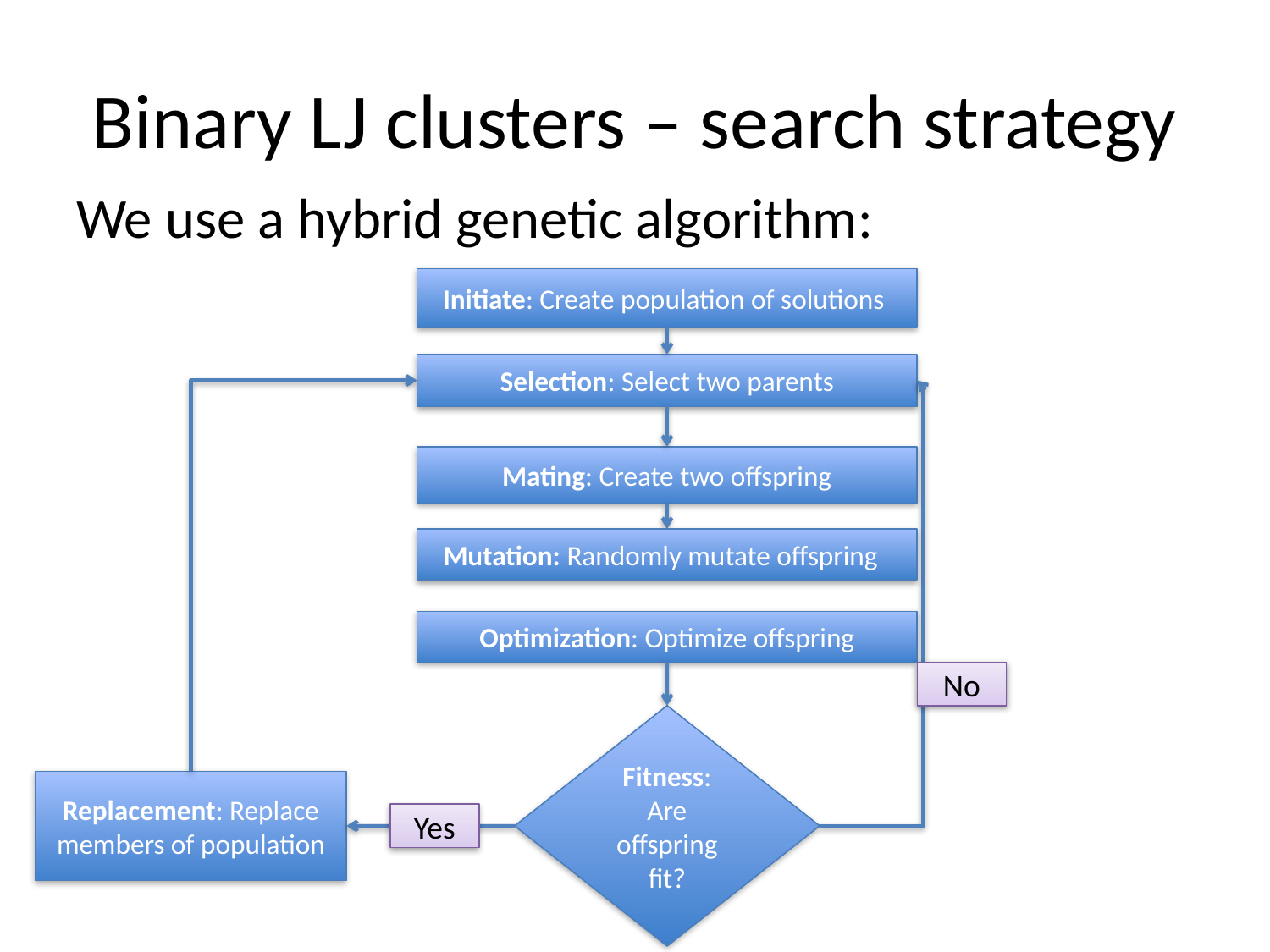

# Binary LJ clusters – search strategy
We use a hybrid genetic algorithm:

Initiate: Create population of solutions
Selection: Select two parents
Mating: Create two offspring
Mutation: Randomly mutate offspring
Optimization: Optimize offspring
No
Fitness: Are offspring fit?
Replacement: Replace members of population
Yes